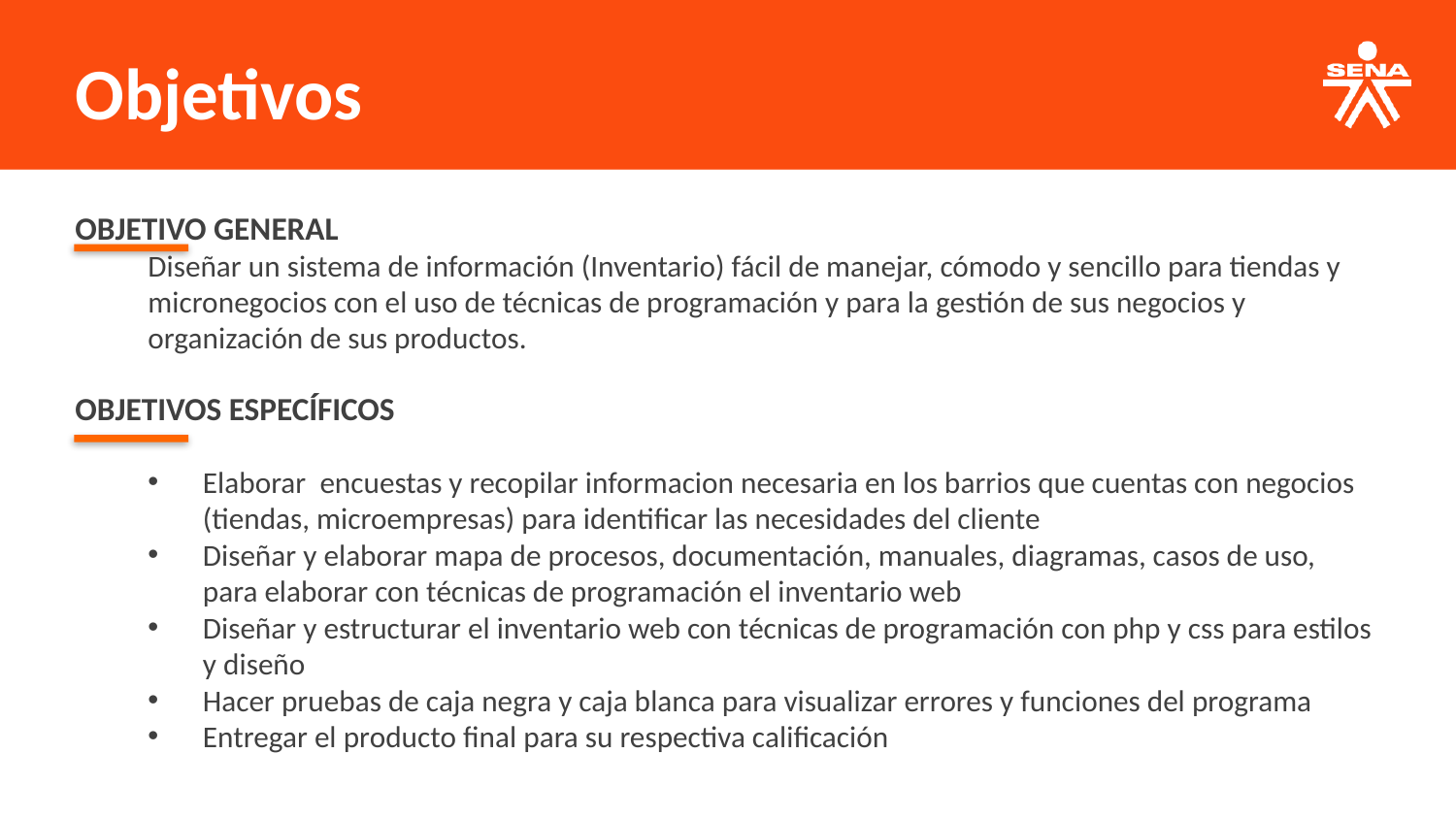

Objetivos
OBJETIVO GENERAL
Diseñar un sistema de información (Inventario) fácil de manejar, cómodo y sencillo para tiendas y micronegocios con el uso de técnicas de programación y para la gestión de sus negocios y organización de sus productos.

OBJETIVOS ESPECÍFICOS

Elaborar  encuestas y recopilar informacion necesaria en los barrios que cuentas con negocios (tiendas, microempresas) para identificar las necesidades del cliente
Diseñar y elaborar mapa de procesos, documentación, manuales, diagramas, casos de uso, para elaborar con técnicas de programación el inventario web
Diseñar y estructurar el inventario web con técnicas de programación con php y css para estilos y diseño
Hacer pruebas de caja negra y caja blanca para visualizar errores y funciones del programa
Entregar el producto final para su respectiva calificación